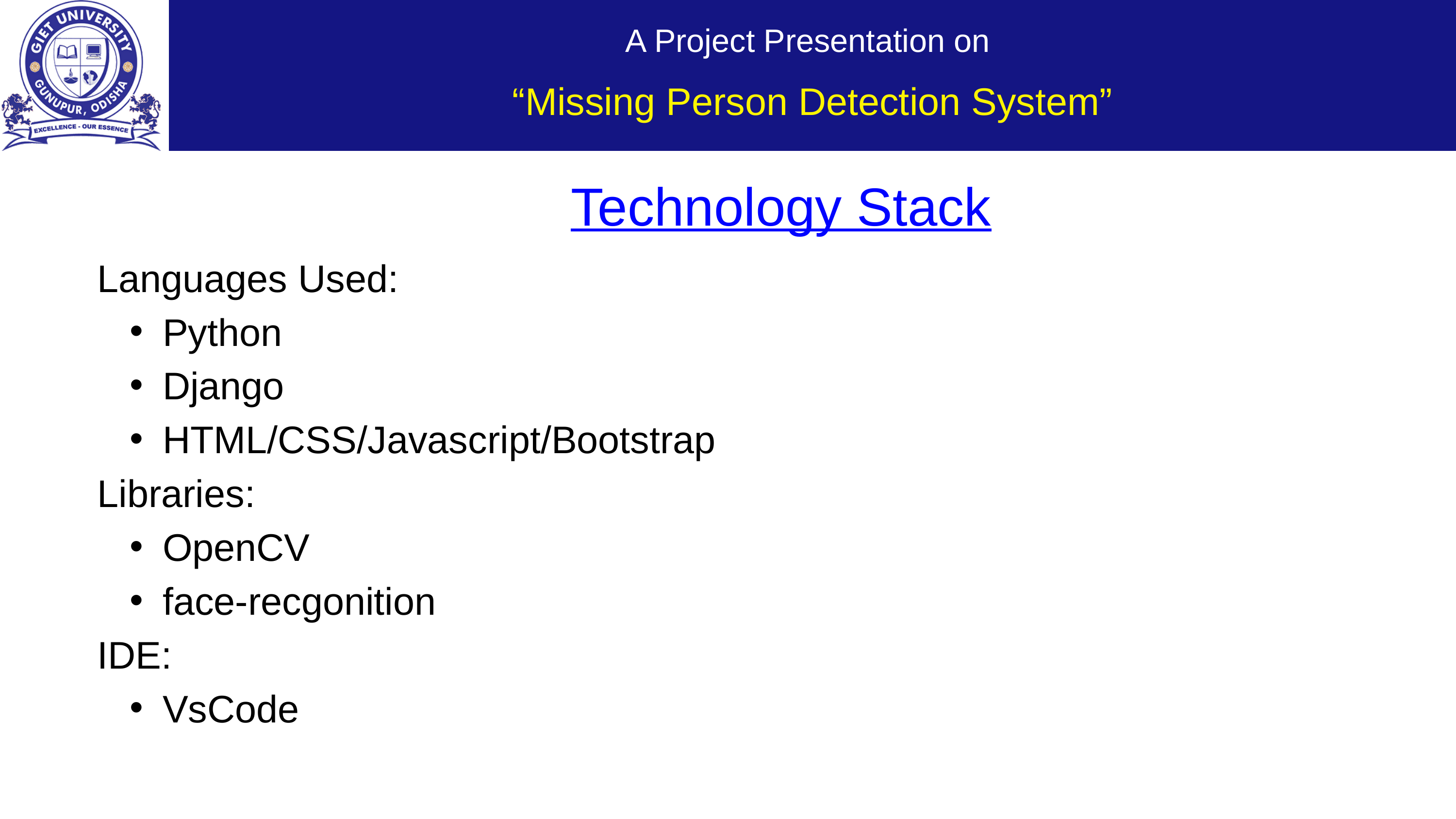

A Project Presentation on
“Missing Person Detection System”
Technology Stack
Languages Used:
Python
Django
HTML/CSS/Javascript/Bootstrap
Libraries:
OpenCV
face-recgonition
IDE:
VsCode